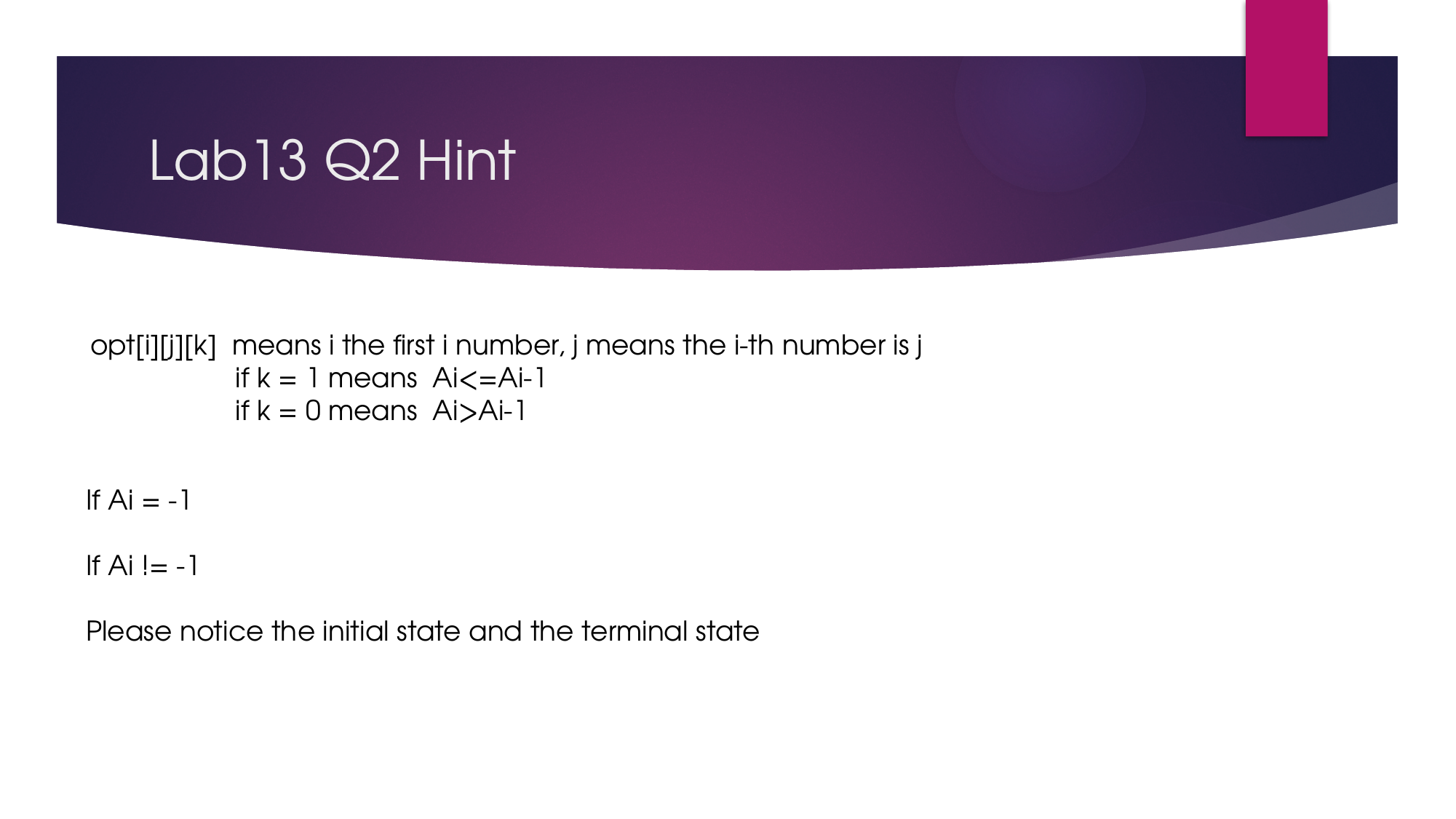

# Lab13 Q2 Hint
opt[i][j][k]  means i the first i number, j means the i-th number is j
                   if k = 1 means  Ai<=Ai-1
                   if k = 0 means  Ai>Ai-1
If Ai = -1

If Ai != -1

Please notice the initial state and the terminal state